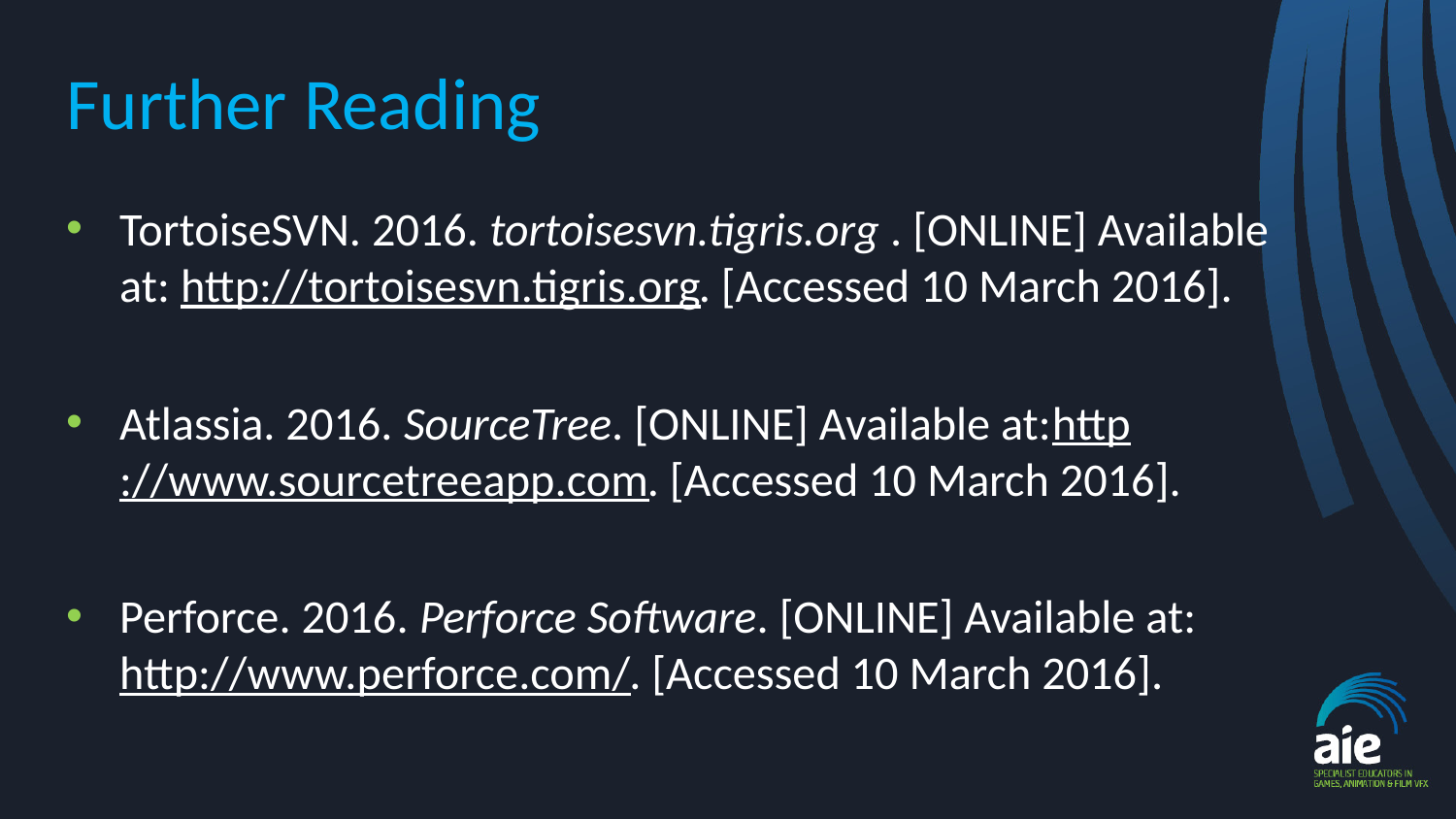

# Further Reading
TortoiseSVN. 2016. tortoisesvn.tigris.org . [ONLINE] Available at: http://tortoisesvn.tigris.org. [Accessed 10 March 2016].

Atlassia. 2016. SourceTree. [ONLINE] Available at:http://www.sourcetreeapp.com. [Accessed 10 March 2016].

Perforce. 2016. Perforce Software. [ONLINE] Available at: http://www.perforce.com/. [Accessed 10 March 2016].